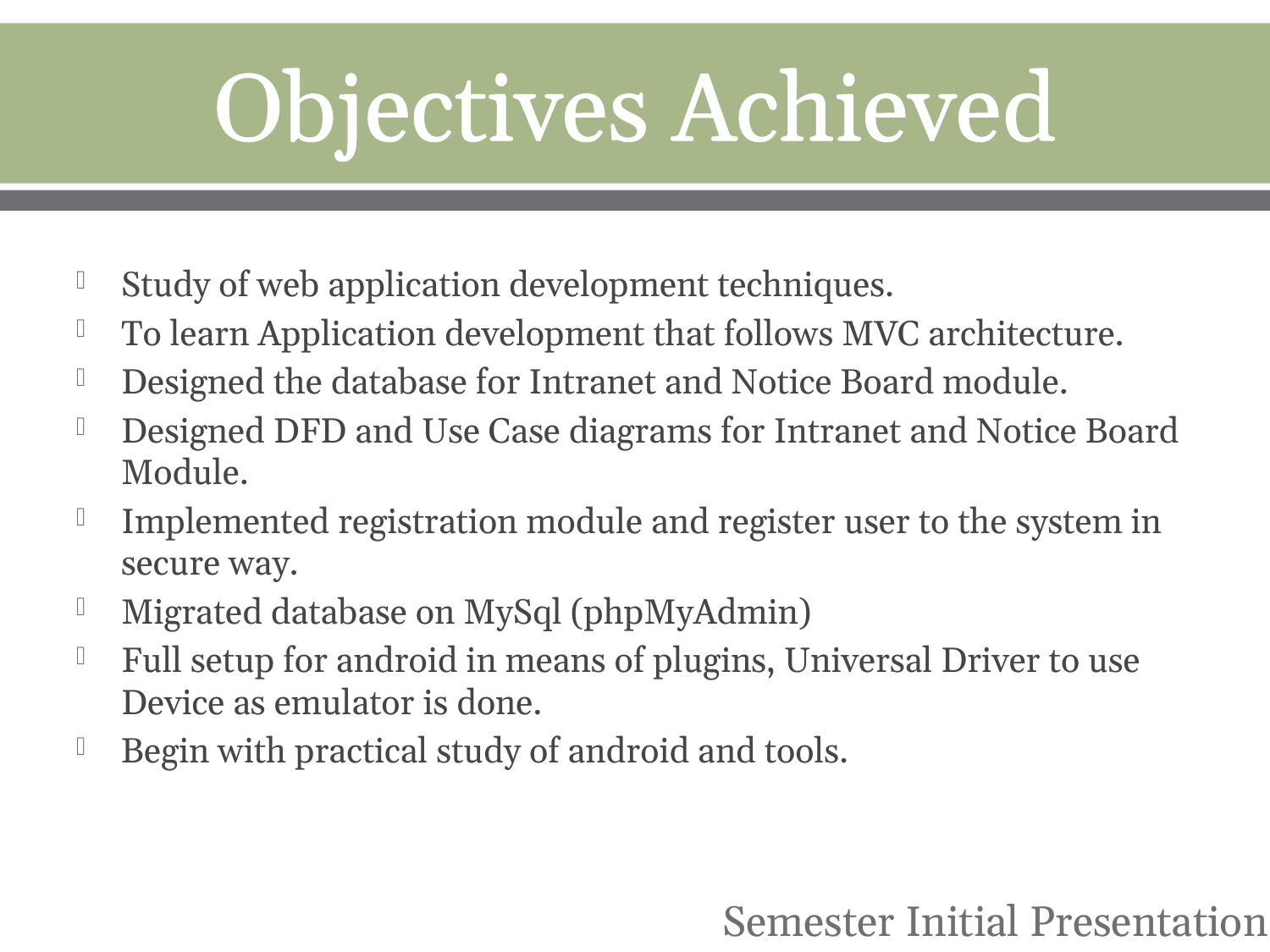

# Objectives Achieved

Study of web application development techniques.
To learn Application development that follows MVC architecture.
Designed the database for Intranet and Notice Board module.
Designed DFD and Use Case diagrams for Intranet and Notice Board Module.
Implemented registration module and register user to the system in secure way.
Migrated database on MySql (phpMyAdmin)
Full setup for android in means of plugins, Universal Driver to use Device as emulator is done.
Begin with practical study of android and tools.